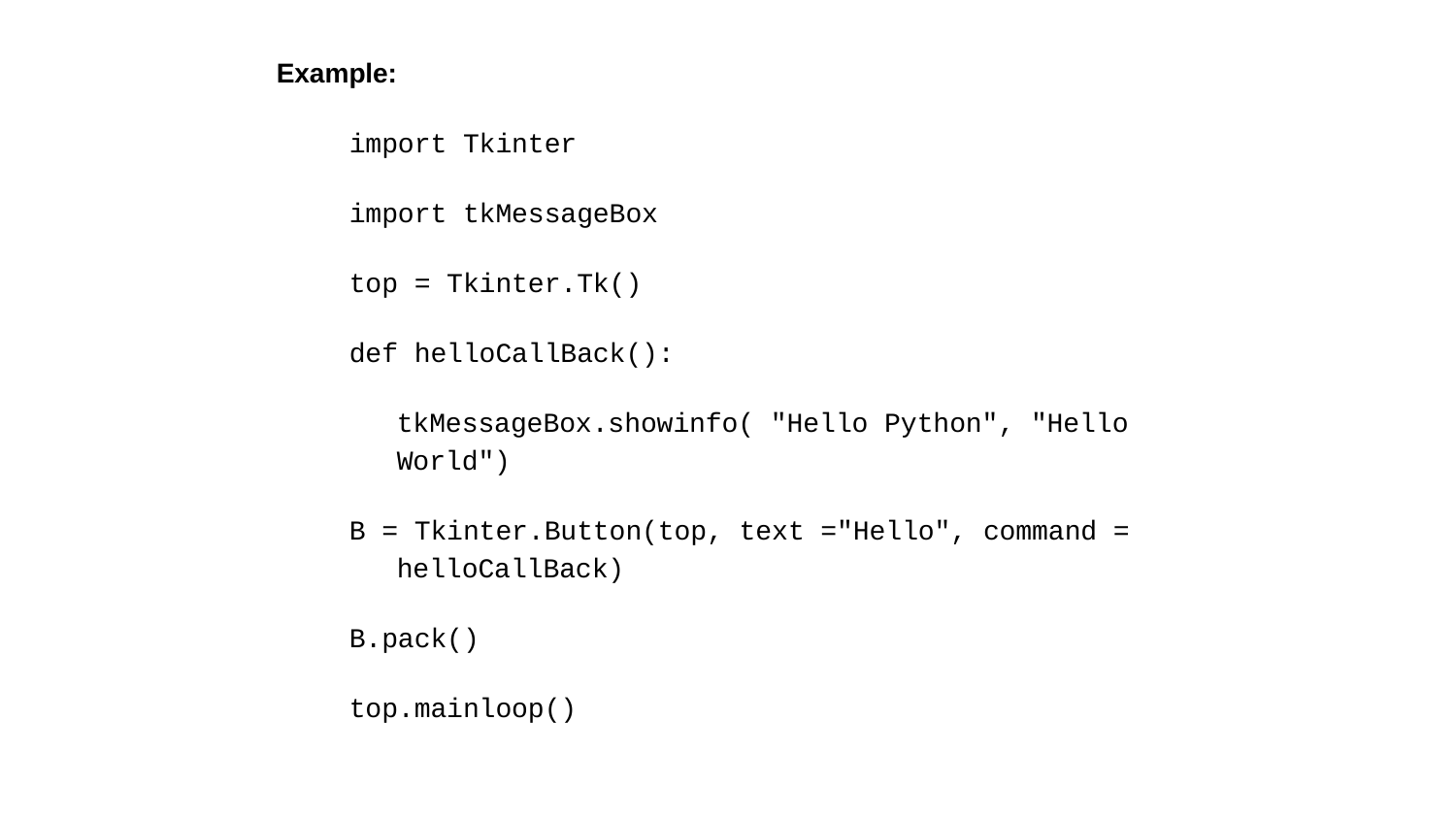

Example:
import Tkinter
import tkMessageBox
top = Tkinter.Tk()
def helloCallBack():
	tkMessageBox.showinfo( "Hello Python", "Hello World")
B = Tkinter.Button(top, text ="Hello", command = helloCallBack)
B.pack()
top.mainloop()